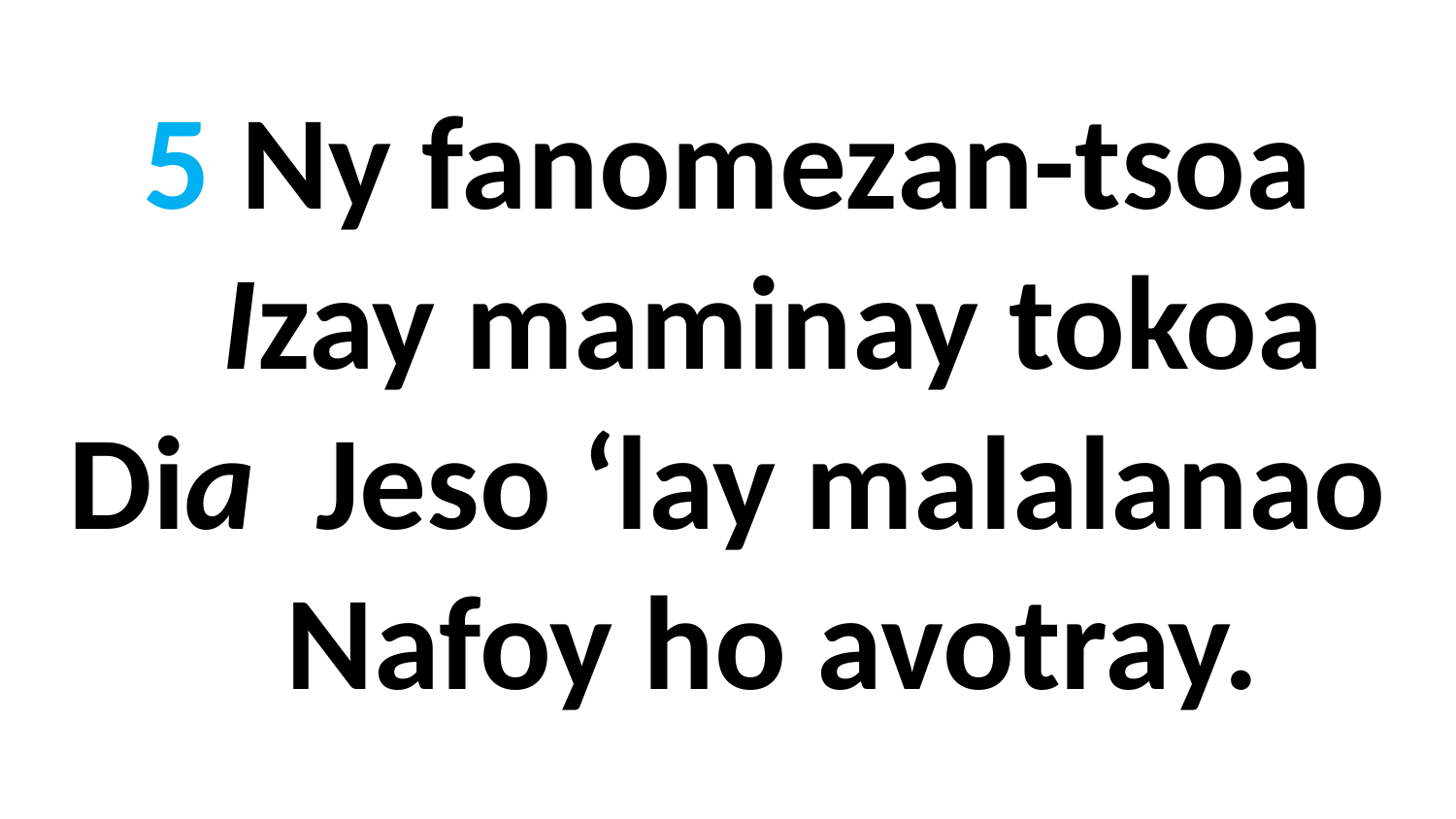

5 Ny fanomezan-tsoa
   Izay maminay tokoa
Dia  Jeso ‘lay malalanao
   Nafoy ho avotray.